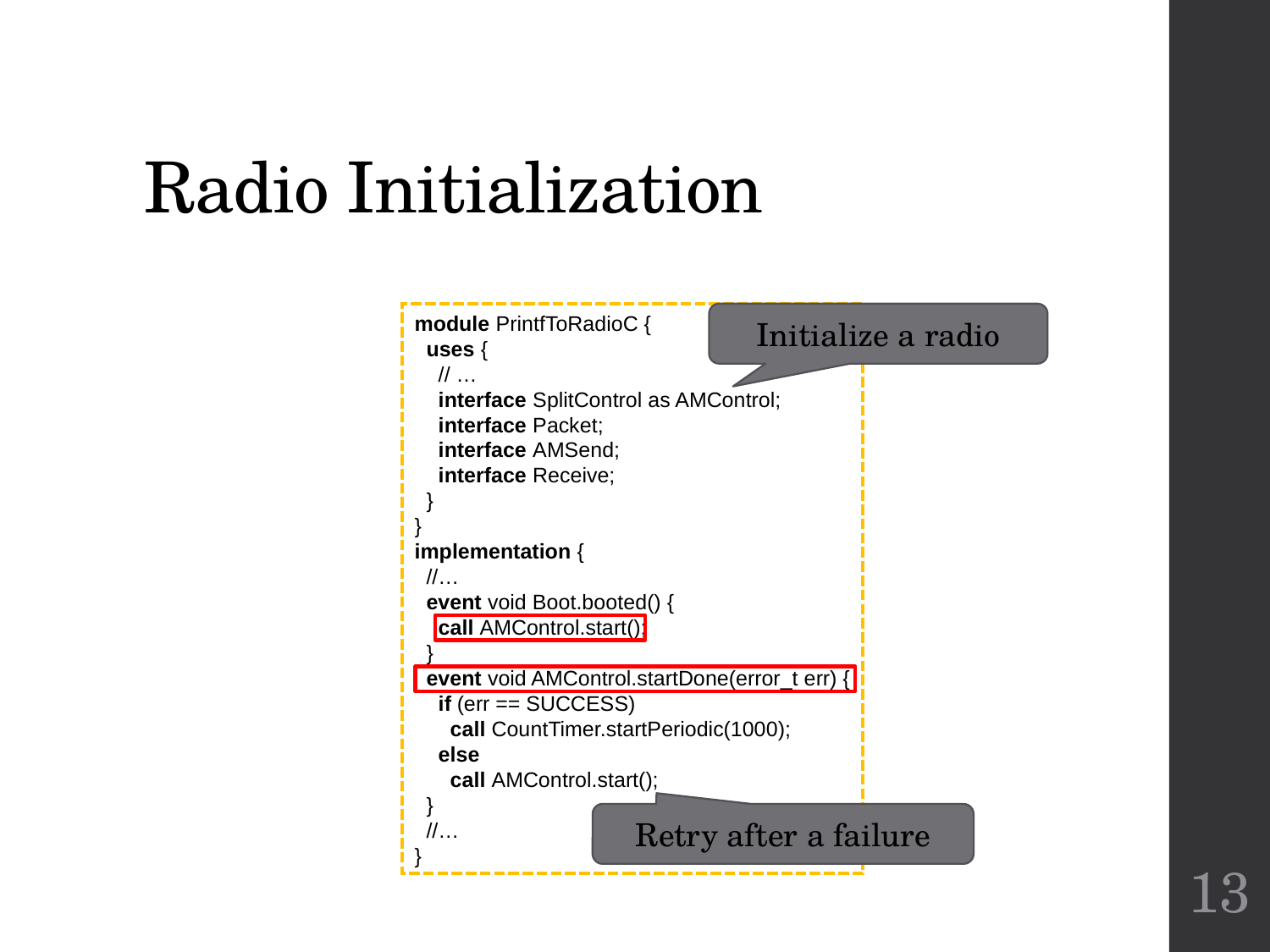

# Radio Initialization
module PrintfToRadioC {
  uses {
    // …
    interface SplitControl as AMControl;
    interface Packet;
    interface AMSend;
    interface Receive;
  }
}
implementation {
  //…
  event void Boot.booted() {
    call AMControl.start();
  }
  event void AMControl.startDone(error_t err) {
    if (err == SUCCESS)
      call CountTimer.startPeriodic(1000);
    else
      call AMControl.start();
  }
  //…
}
Initialize a radio

Retry after a failure
13